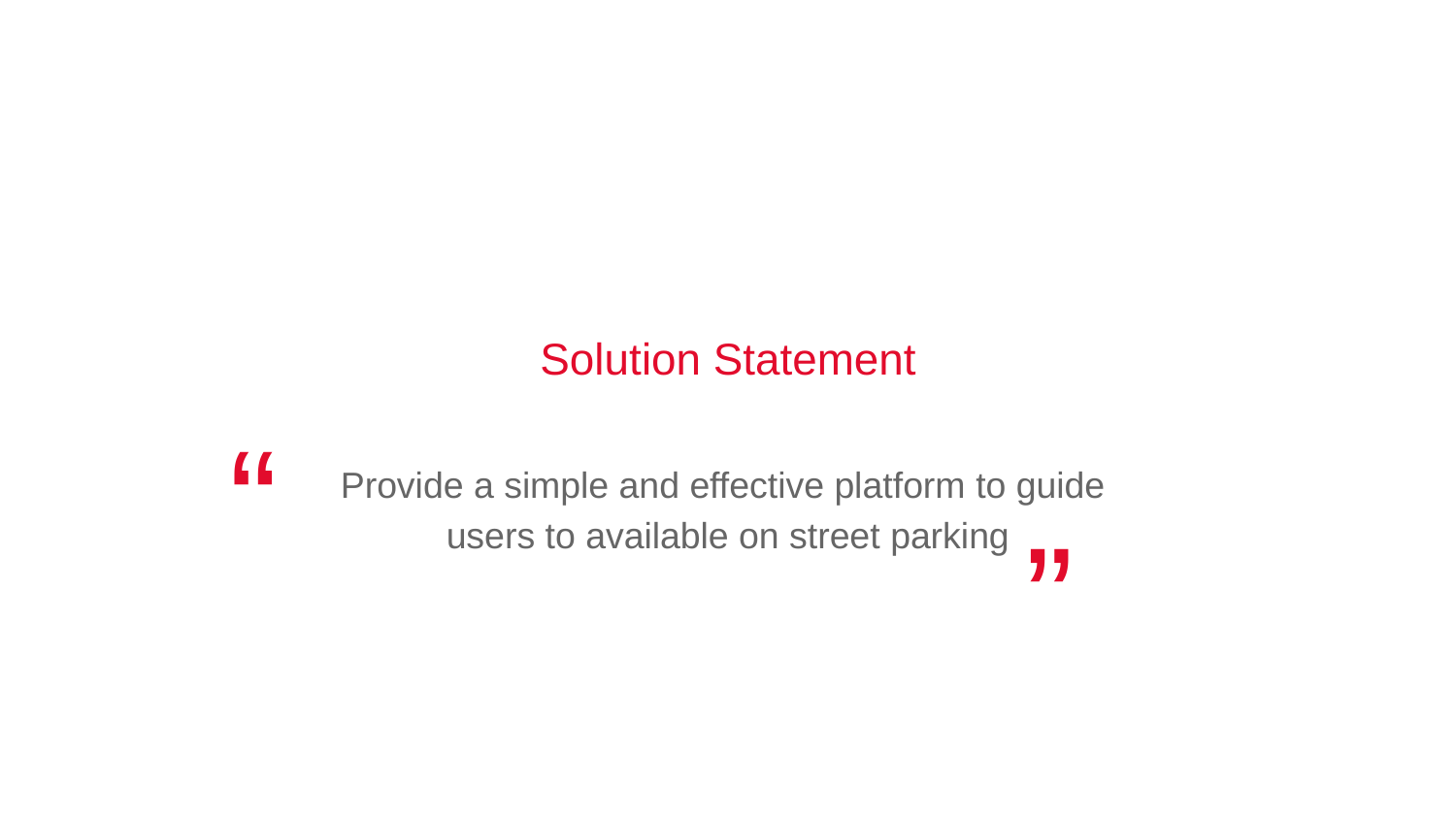

# Solution Statement

Provide a simple and effective platform to guide
users to available on street parking

“
”